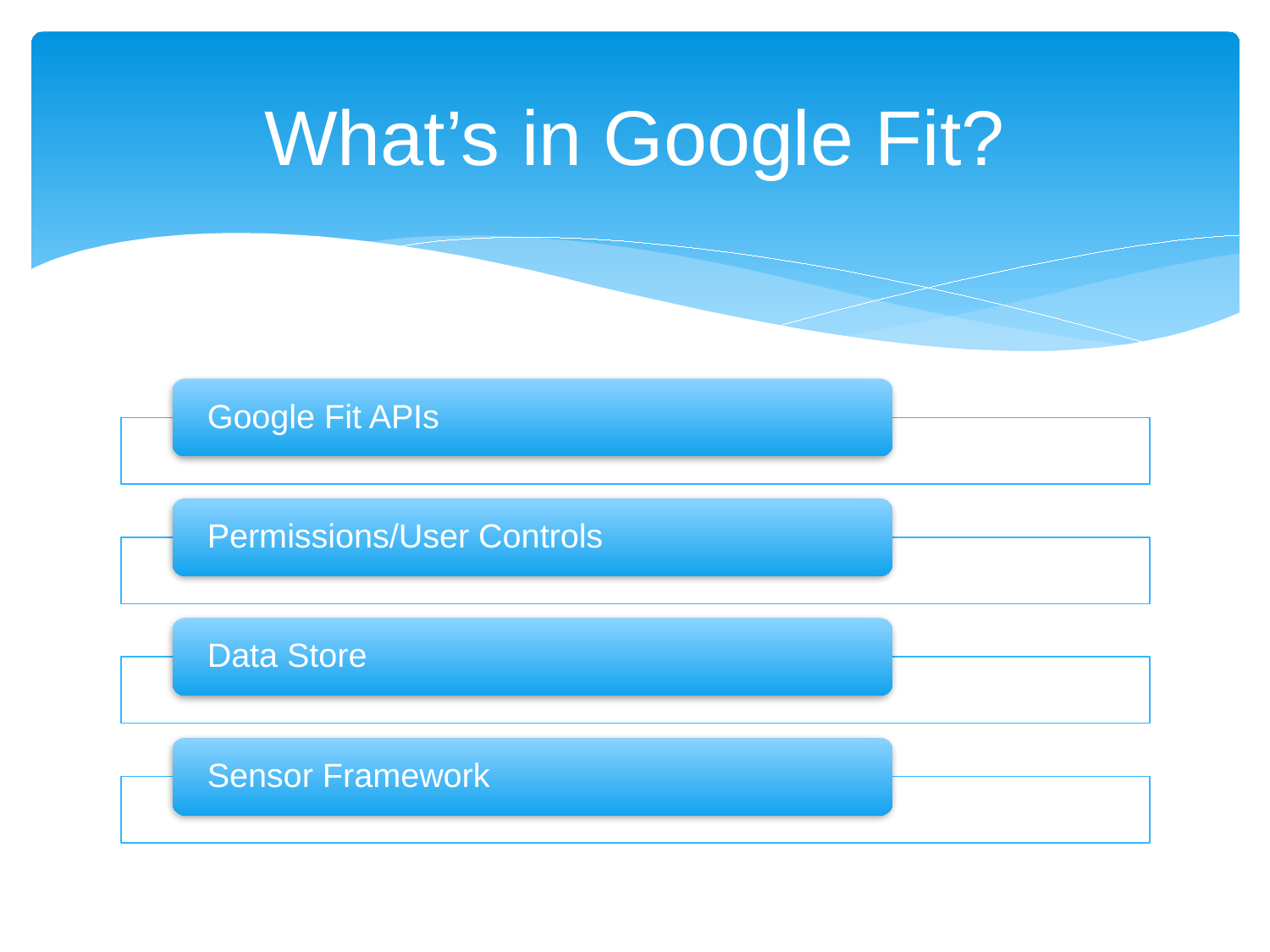

# What’s in Google Fit?
Google Fit APIs
Permissions/User Controls
Data Store
Sensor Framework